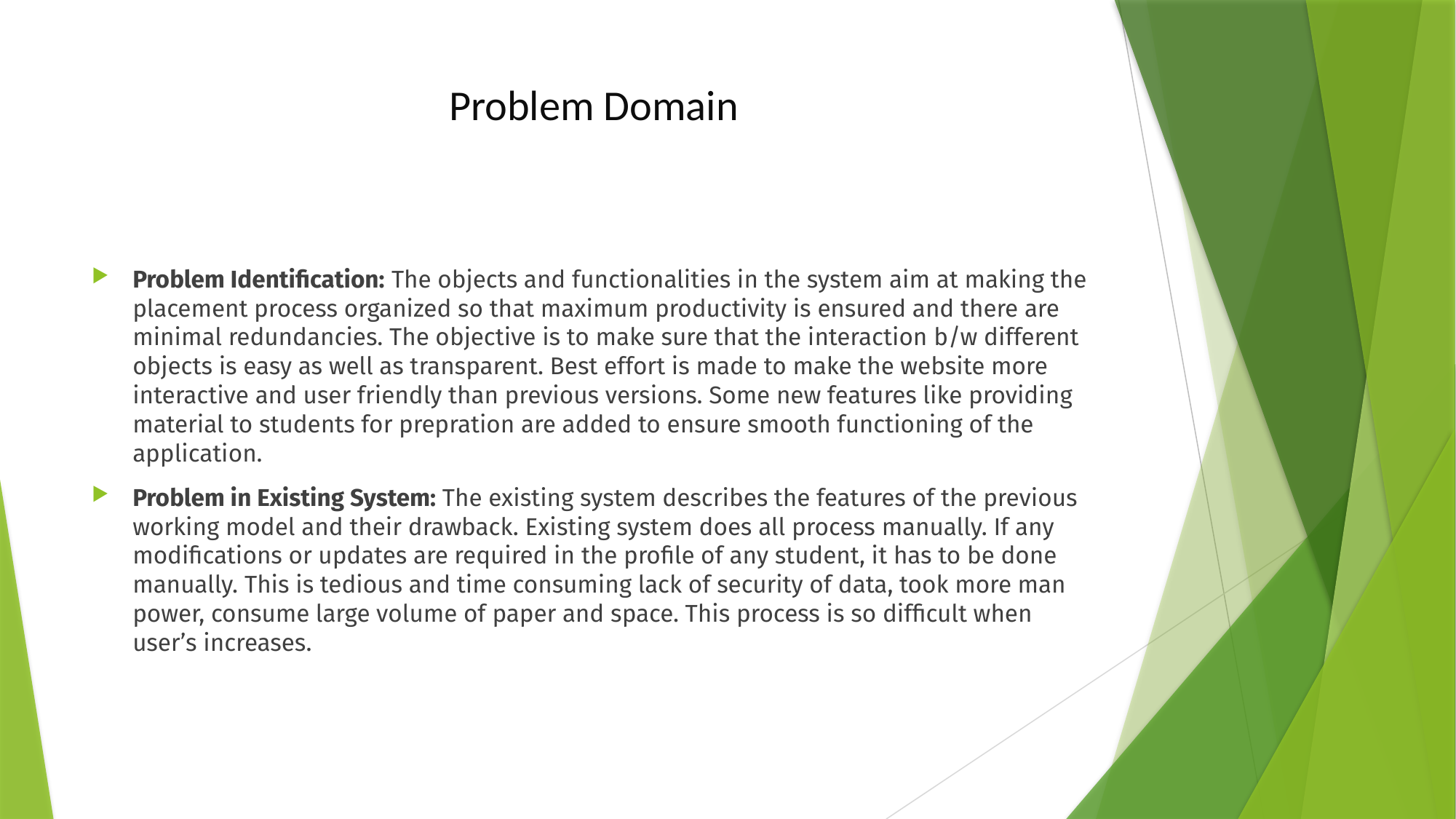

# Problem Domain
Problem Identification: The objects and functionalities in the system aim at making the placement process organized so that maximum productivity is ensured and there are minimal redundancies. The objective is to make sure that the interaction b/w different objects is easy as well as transparent. Best effort is made to make the website more interactive and user friendly than previous versions. Some new features like providing material to students for prepration are added to ensure smooth functioning of the application.
Problem in Existing System: The existing system describes the features of the previous working model and their drawback. Existing system does all process manually. If any modifications or updates are required in the profile of any student, it has to be done manually. This is tedious and time consuming lack of security of data, took more man power, consume large volume of paper and space. This process is so difficult when user’s increases.